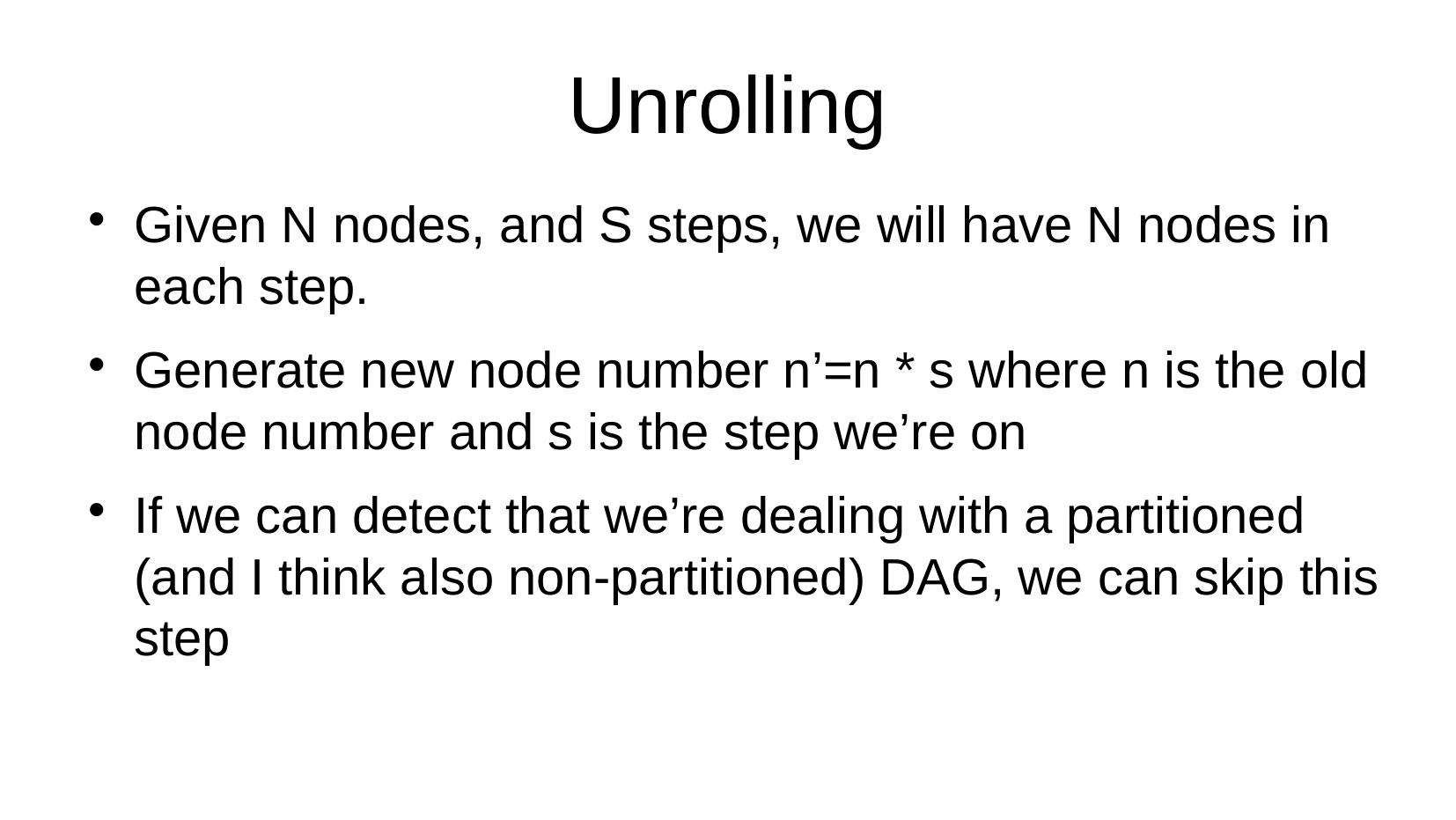

Unrolling
Given N nodes, and S steps, we will have N nodes in each step.
Generate new node number n’=n * s where n is the old node number and s is the step we’re on
If we can detect that we’re dealing with a partitioned (and I think also non-partitioned) DAG, we can skip this step